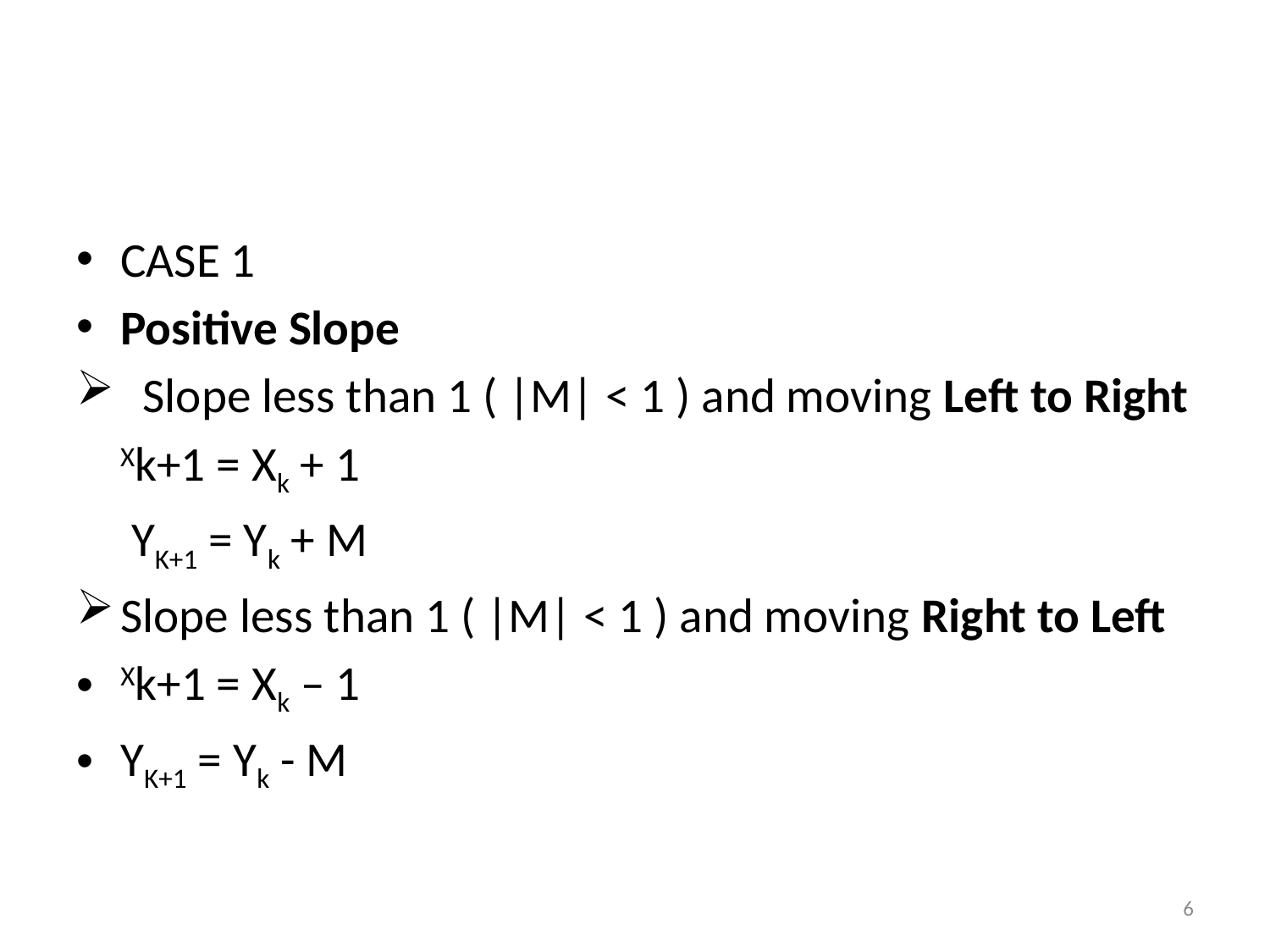

#
CASE 1
Positive Slope
  Slope less than 1 ( |M| < 1 ) and moving Left to Right
    Xk+1 = Xk + 1
     YK+1 = Yk + M
Slope less than 1 ( |M| < 1 ) and moving Right to Left
Xk+1 = Xk – 1
YK+1 = Yk - M

6